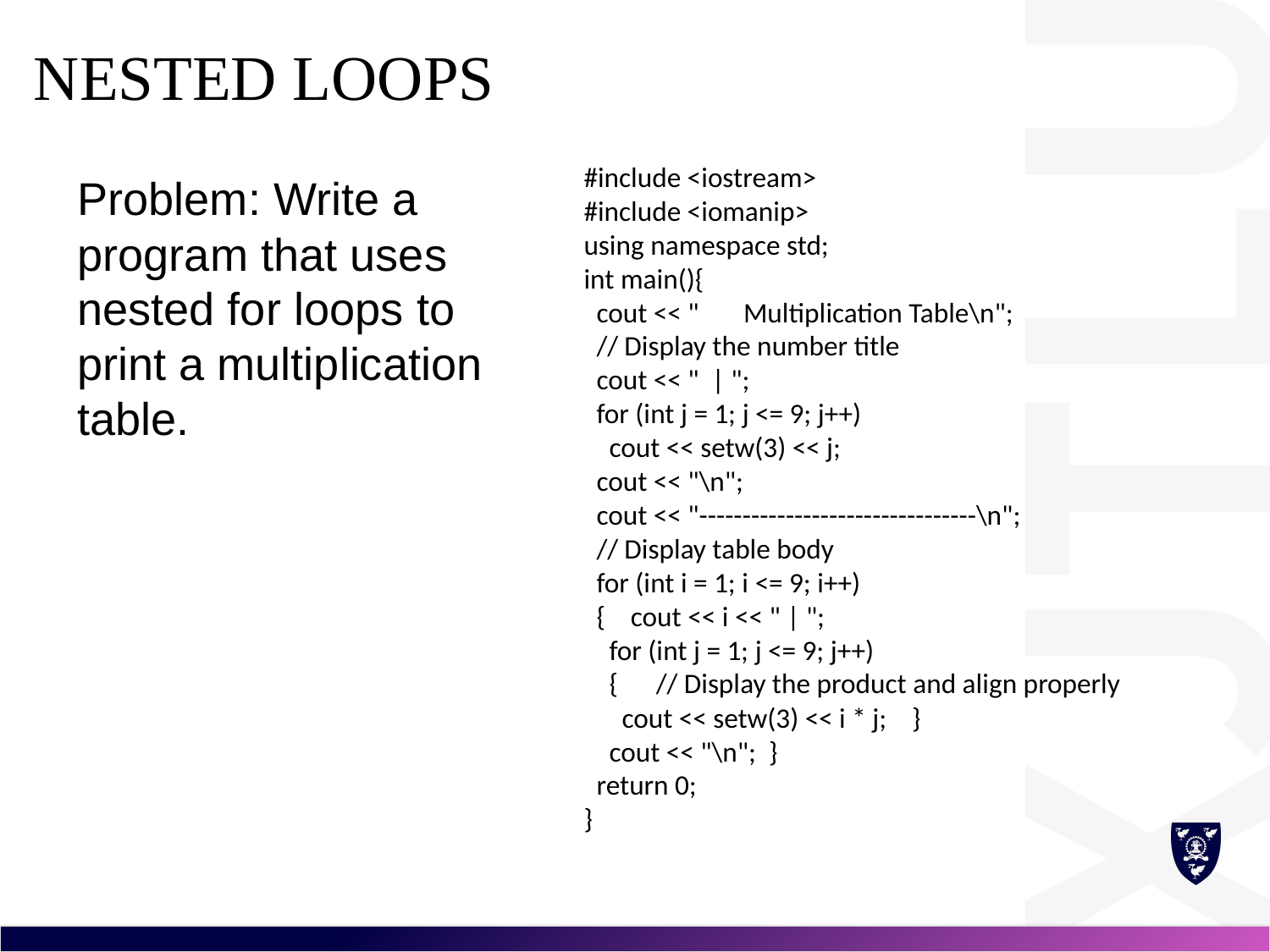

# Nested Loops
#include <iostream>
#include <iomanip>
using namespace std;
int main(){
  cout << "       Multiplication Table\n";
  // Display the number title
  cout << "  | ";
  for (int j = 1; j <= 9; j++)
    cout << setw(3) << j;
  cout << "\n";
  cout << "--------------------------------\n";
  // Display table body
  for (int i = 1; i <= 9; i++)
  {    cout << i << " | ";
    for (int j = 1; j <= 9; j++)
    {      // Display the product and align properly
      cout << setw(3) << i * j;    }
    cout << "\n";  }
  return 0;
}
Problem: Write a program that uses nested for loops to print a multiplication table.
47